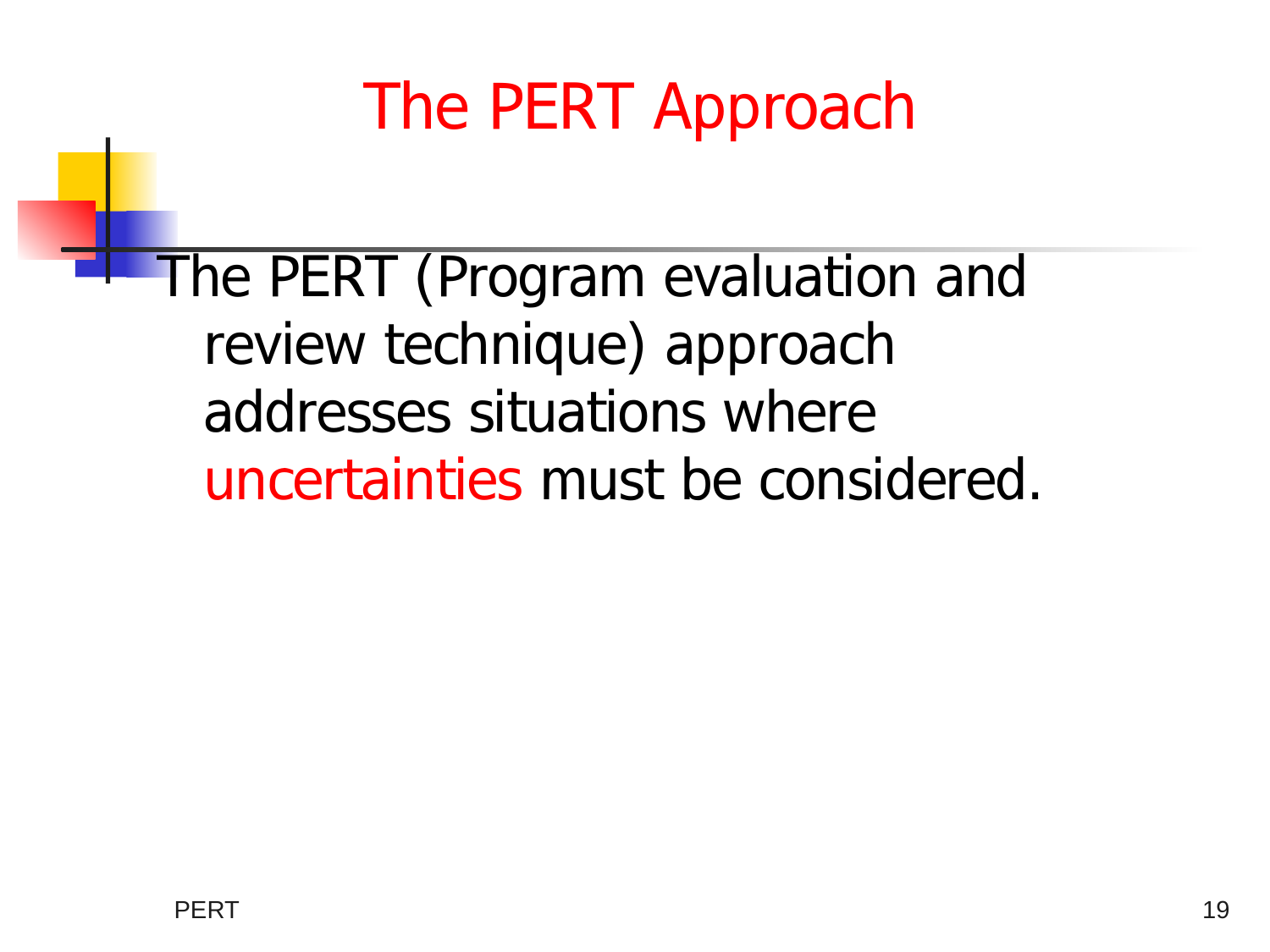

# The PERT Approach
The PERT (Program evaluation and review technique) approach addresses situations where uncertainties must be considered.

PERT
19